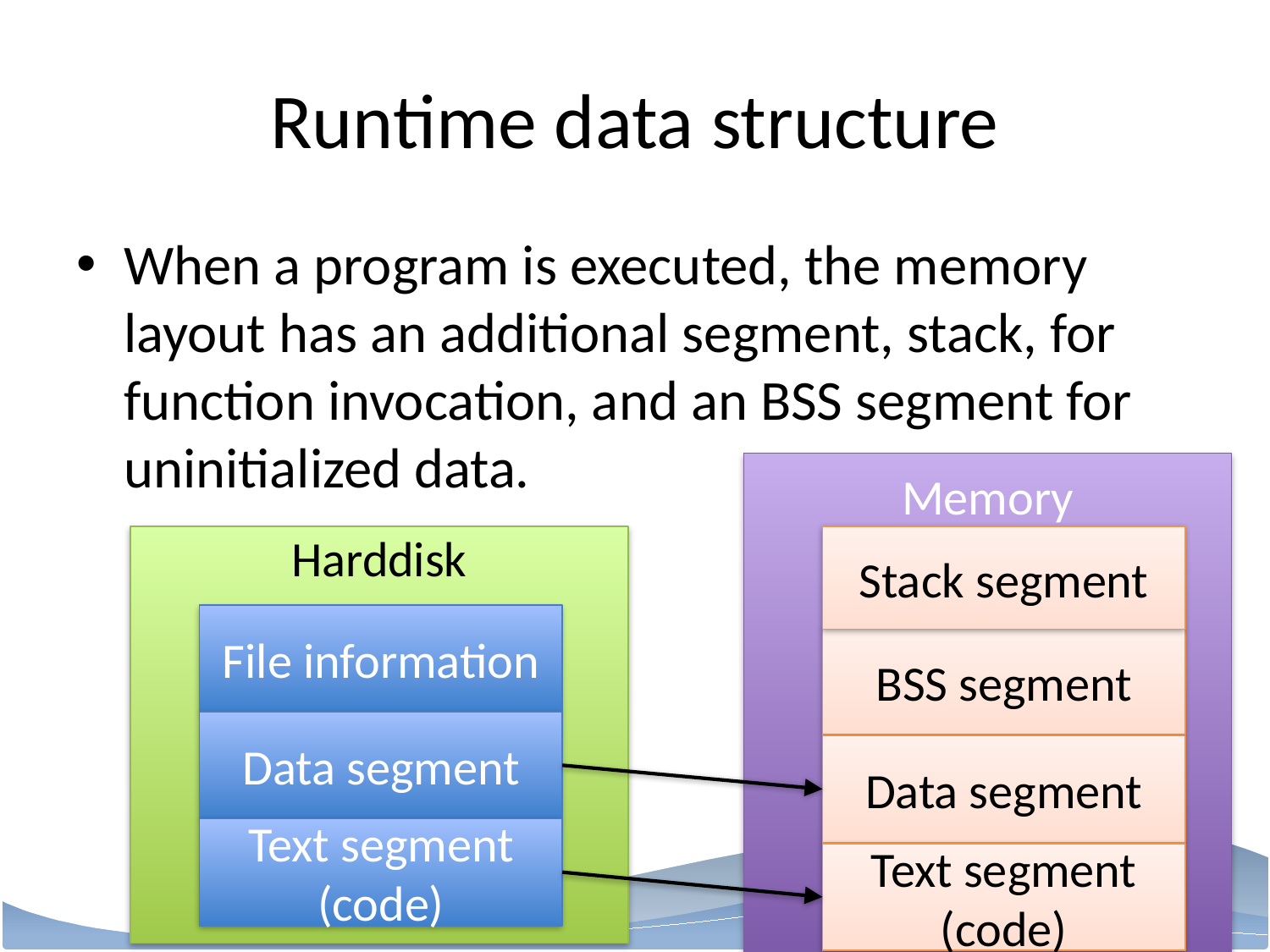

# Runtime data structure
When a program is executed, the memory layout has an additional segment, stack, for function invocation, and an BSS segment for uninitialized data.
Memory

Harddisk

Stack segment
File information
BSS segment
Data segment
Data segment
Text segment
(code)
Text segment
(code)